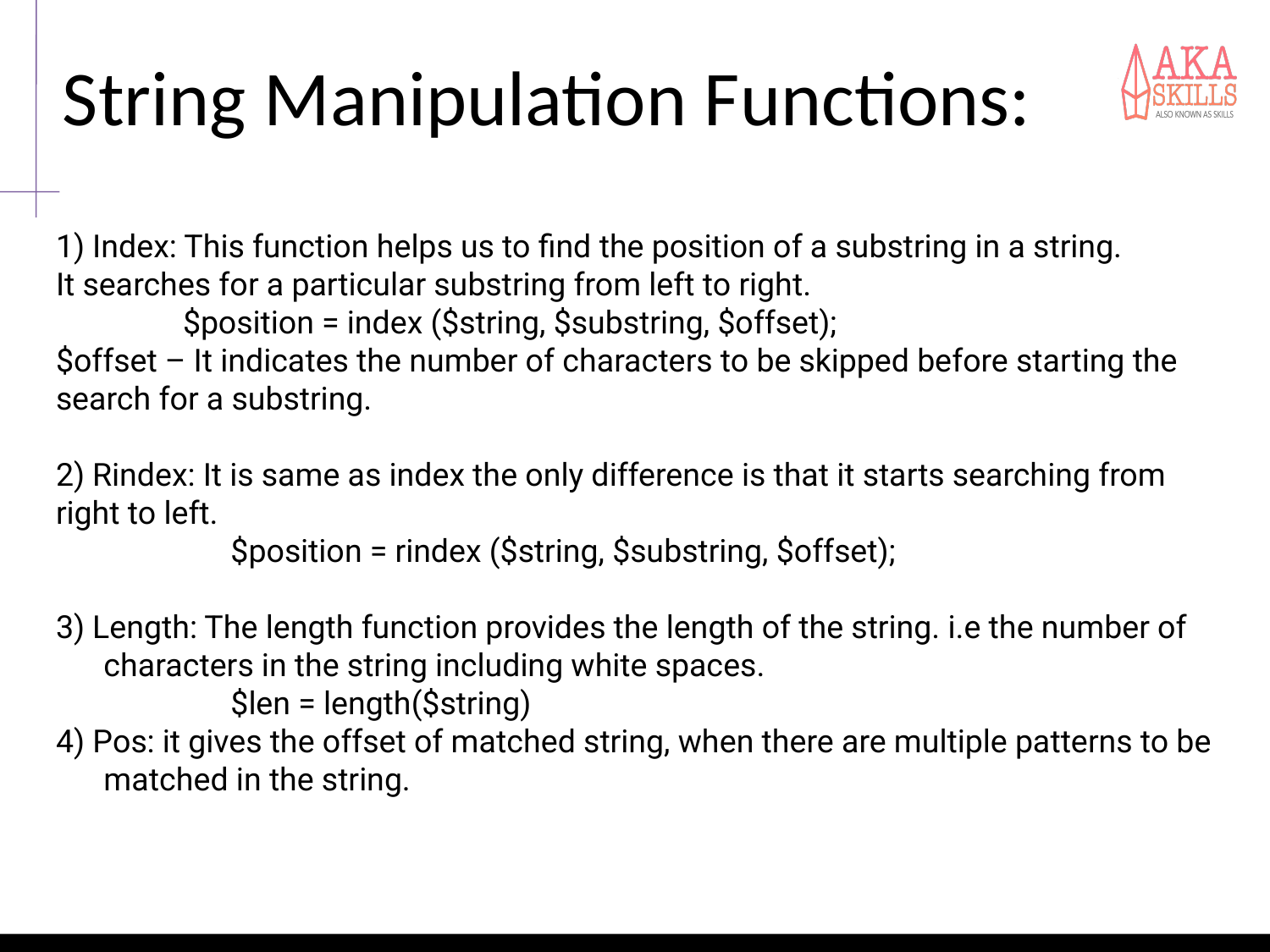

# String Manipulation Functions:
1) Index: This function helps us to find the position of a substring in a string.
It searches for a particular substring from left to right.
	$position = index ($string, $substring, $offset);
$offset – It indicates the number of characters to be skipped before starting the search for a substring.

2) Rindex: It is same as index the only difference is that it starts searching from right to left.
		$position = rindex ($string, $substring, $offset);

3) Length: The length function provides the length of the string. i.e the number of characters in the string including white spaces.
		$len = length($string)
4) Pos: it gives the offset of matched string, when there are multiple patterns to be matched in the string.